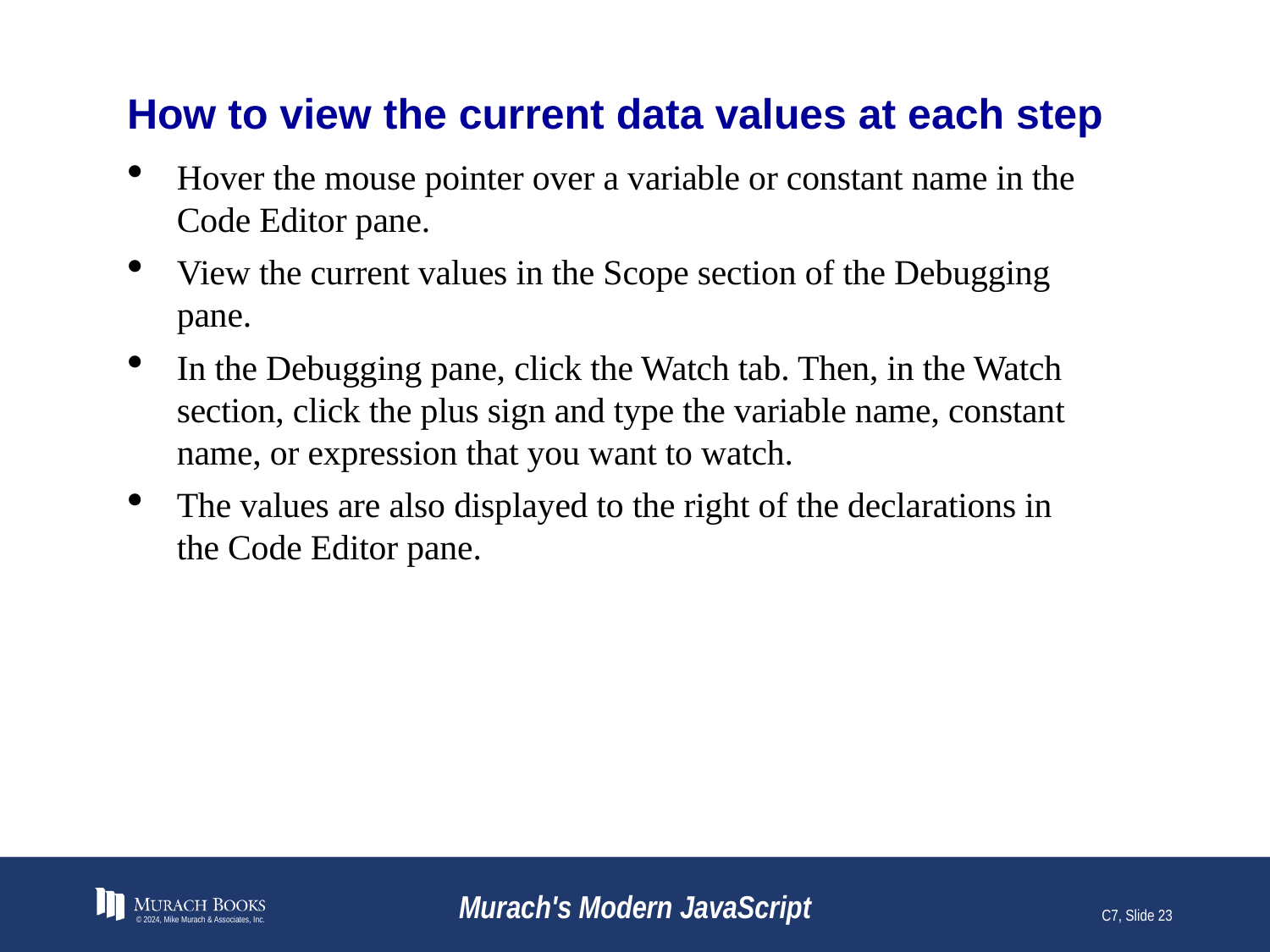

# How to view the current data values at each step
Hover the mouse pointer over a variable or constant name in the Code Editor pane.
View the current values in the Scope section of the Debugging pane.
In the Debugging pane, click the Watch tab. Then, in the Watch section, click the plus sign and type the variable name, constant name, or expression that you want to watch.
The values are also displayed to the right of the declarations in the Code Editor pane.

© 2024, Mike Murach & Associates, Inc.
Murach's Modern JavaScript

C7, Slide 23